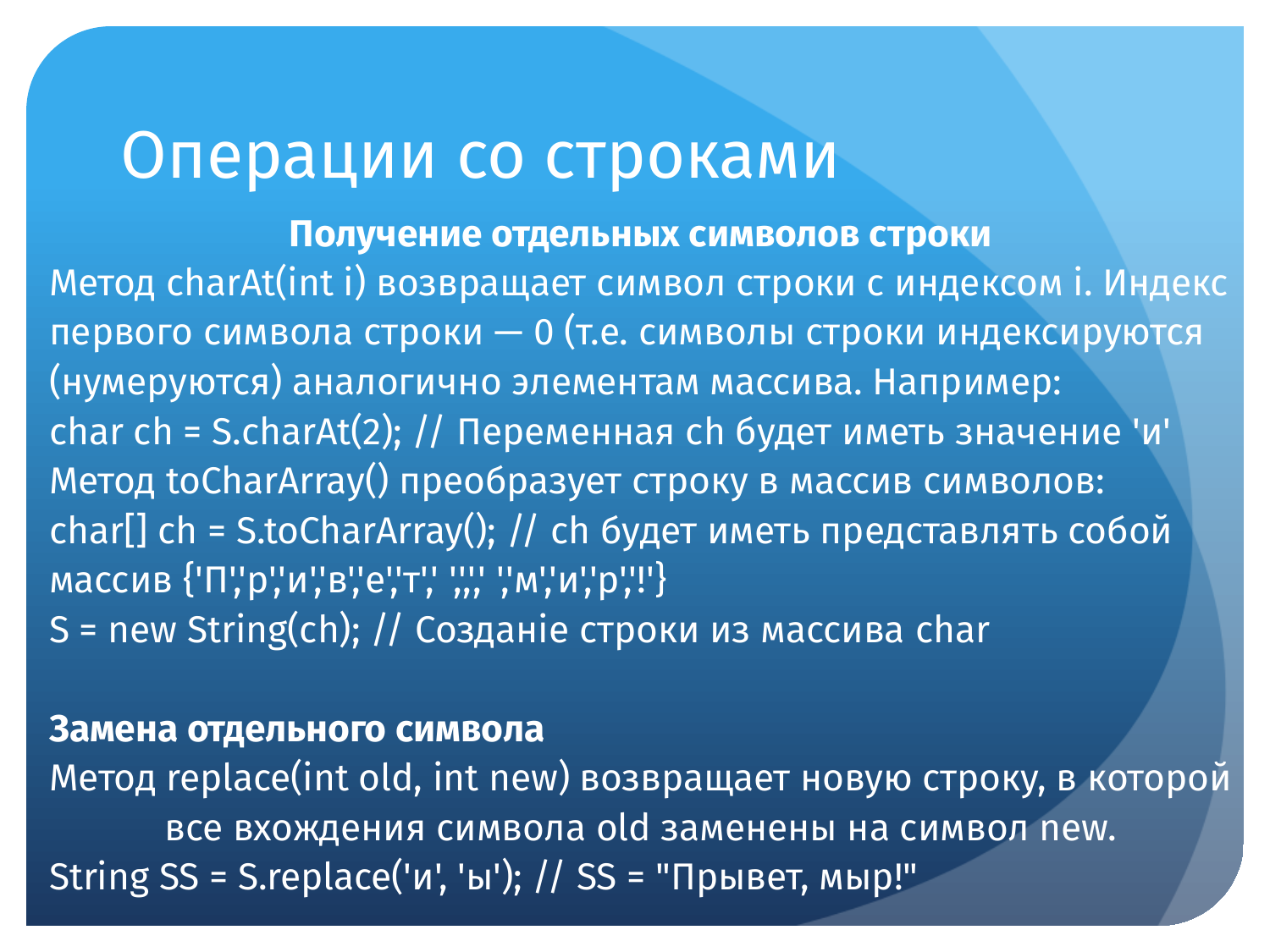

# Операции со строками
Получение отдельных символов строки
Метод charAt(int i) возвращает символ строки с индексом i. Индекс первого символа строки — 0 (т.е. символы строки индексируются (нумеруются) аналогично элементам массива. Например:
char ch = S.charAt(2); // Переменная ch будет иметь значение 'и'
Метод toCharArray() преобразует строку в массив символов:
char[] ch = S.toCharArray(); // ch будет иметь представлять собой массив {'П','р','и','в','е','т',' ',',',' ','м','и','р','!'}
S = new String(ch); // Созданіе строки из массива char

Замена отдельного символа
Метод replace(int old, int new) возвращает новую строку, в которой все вхождения символа old заменены на символ new.
String SS = S.replace('и', 'ы'); // SS = "Прывет, мыр!"